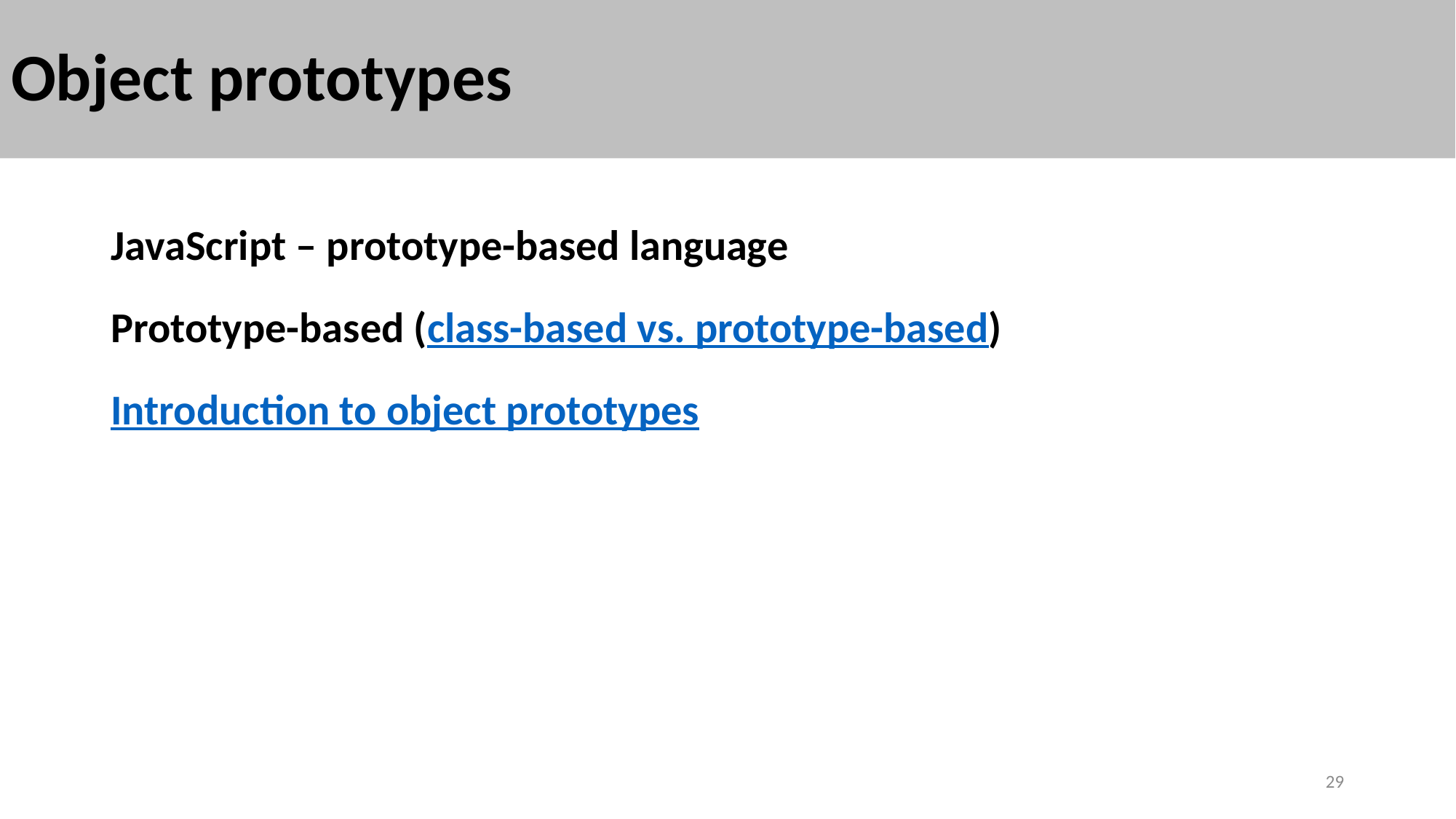

# Object prototypes
JavaScript – prototype-based language
Prototype-based (class-based vs. prototype-based)
Introduction to object prototypes
29